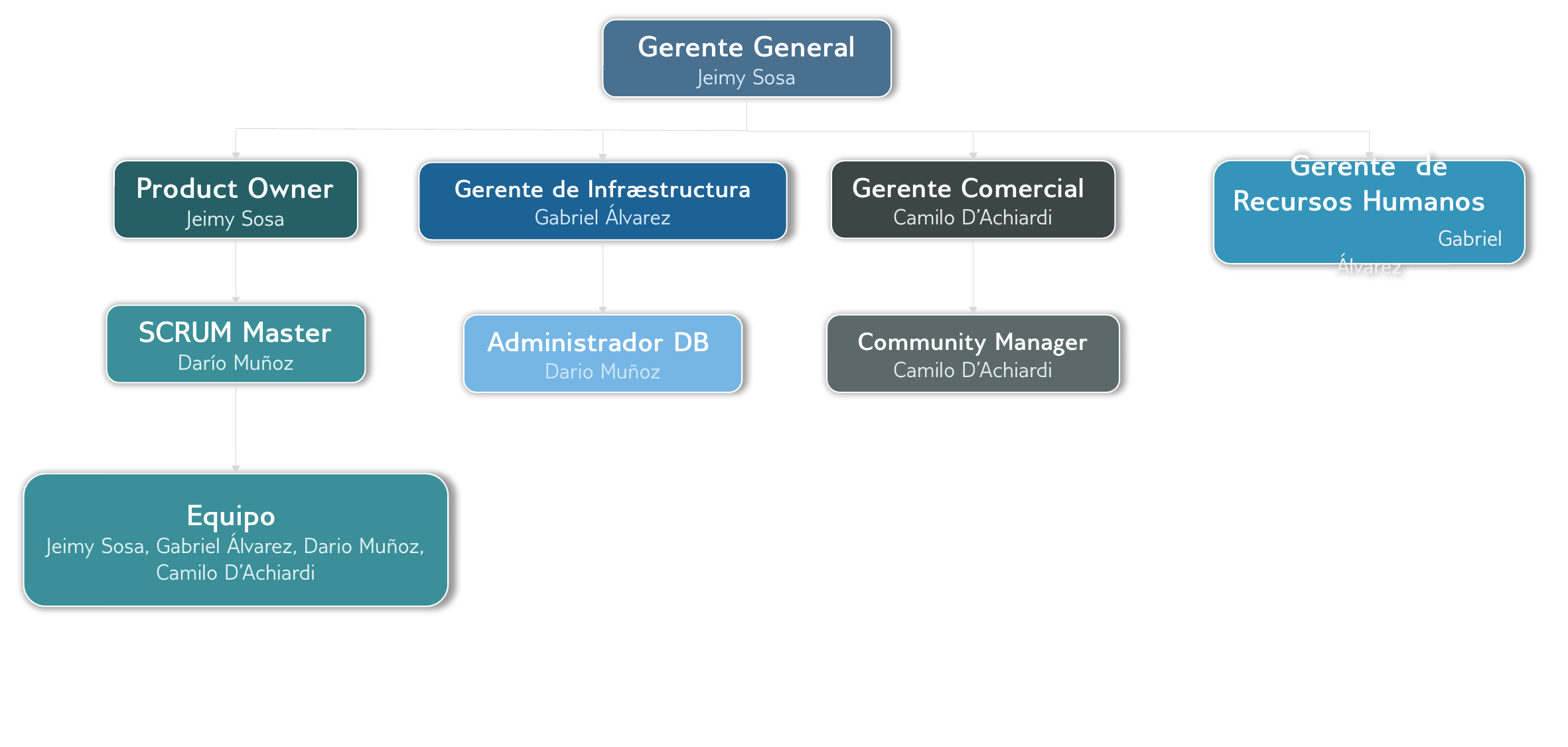

Gerente General Jeimy Sosa
Gerente  de Recursos Humanos                        Gabriel Álvarez
Product Owner Jeimy Sosa
Gerente Comercial
Camilo D’Achiardi
Gerente de Infraestructura
Gabriel Álvarez
SCRUM Master Darío Muñoz
Administrador DB
Dario Muñoz
Community Manager Camilo D’Achiardi
Equipo
Jeimy Sosa, Gabriel Álvarez, Dario Muñoz, Camilo D’Achiardi